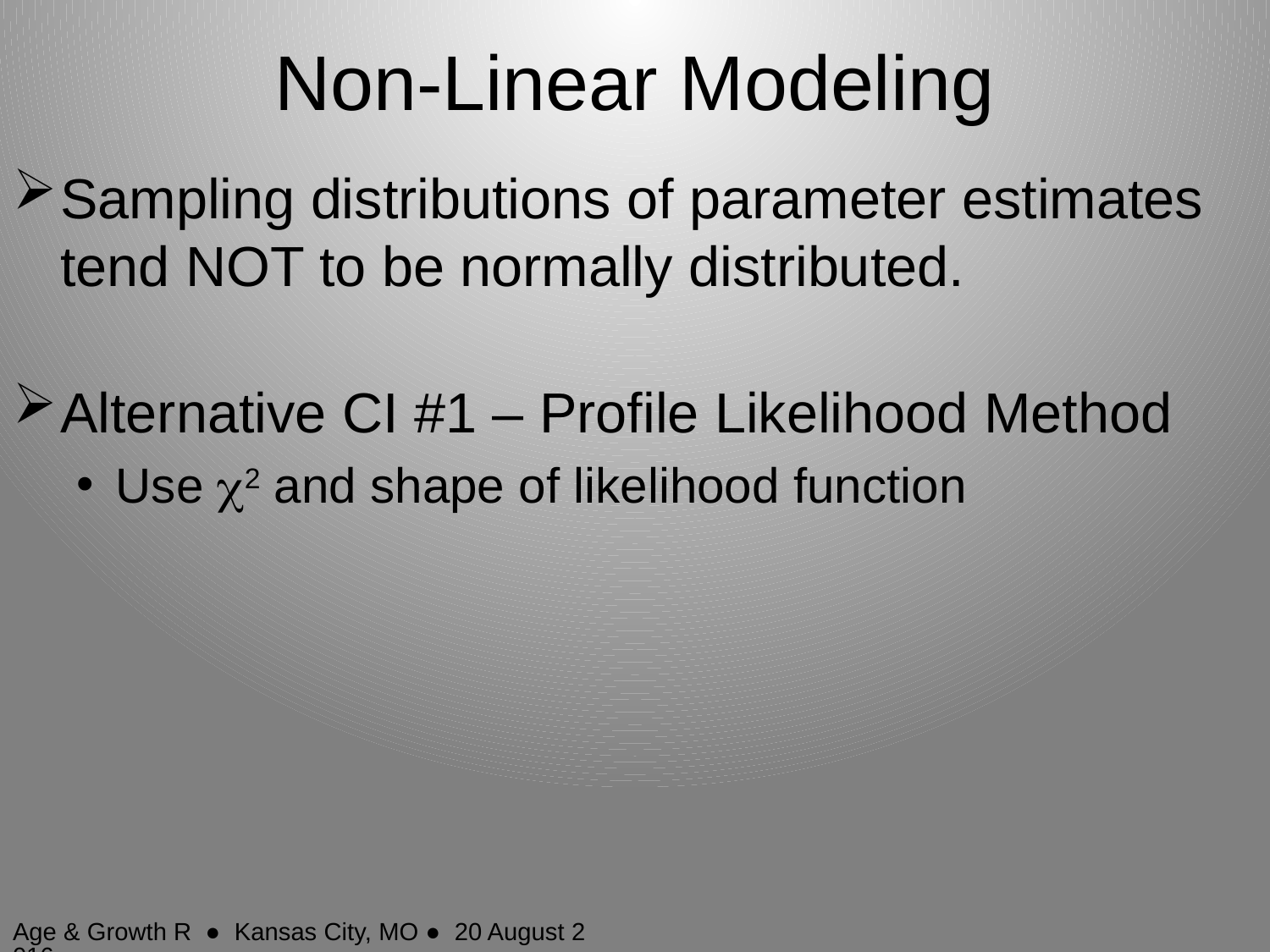

# Non-Linear Modeling
Sampling distributions of parameter estimates tend NOT to be normally distributed.

Alternative CI #1 – Profile Likelihood Method
Use χ2 and shape of likelihood function
Age & Growth R  ●  Kansas City, MO ●  20 August 2016